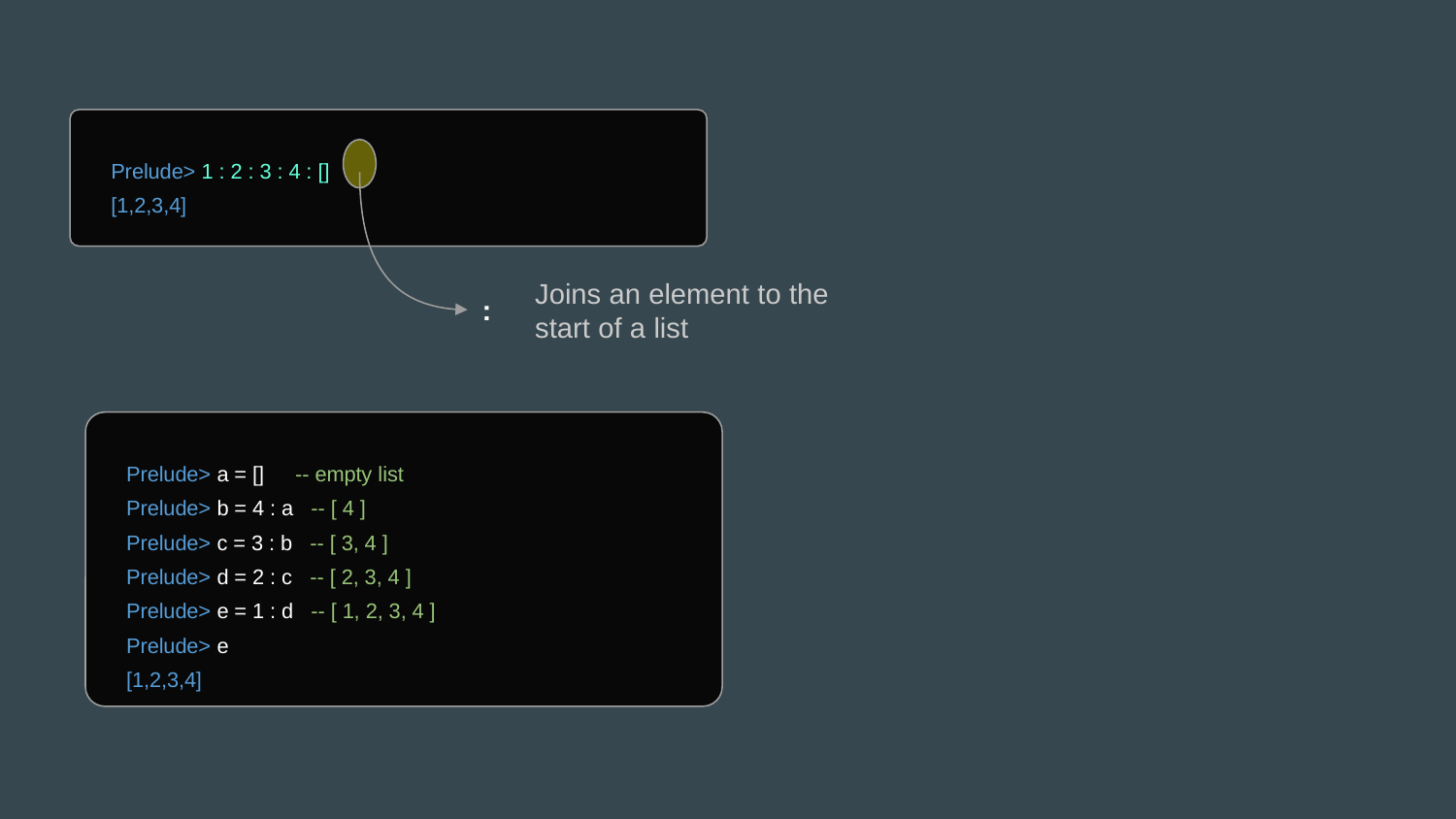

Prelude> 1 : 2 : 3 : 4 : []
[1,2,3,4]

Joins an element to the start of a list
:

Prelude> a = []	    -- empty list
Prelude> b = 4 : a   -- [ 4 ]
Prelude> c = 3 : b   -- [ 3, 4 ]
Prelude> d = 2 : c   -- [ 2, 3, 4 ]
Prelude> e = 1 : d   -- [ 1, 2, 3, 4 ]
Prelude> e
[1,2,3,4]